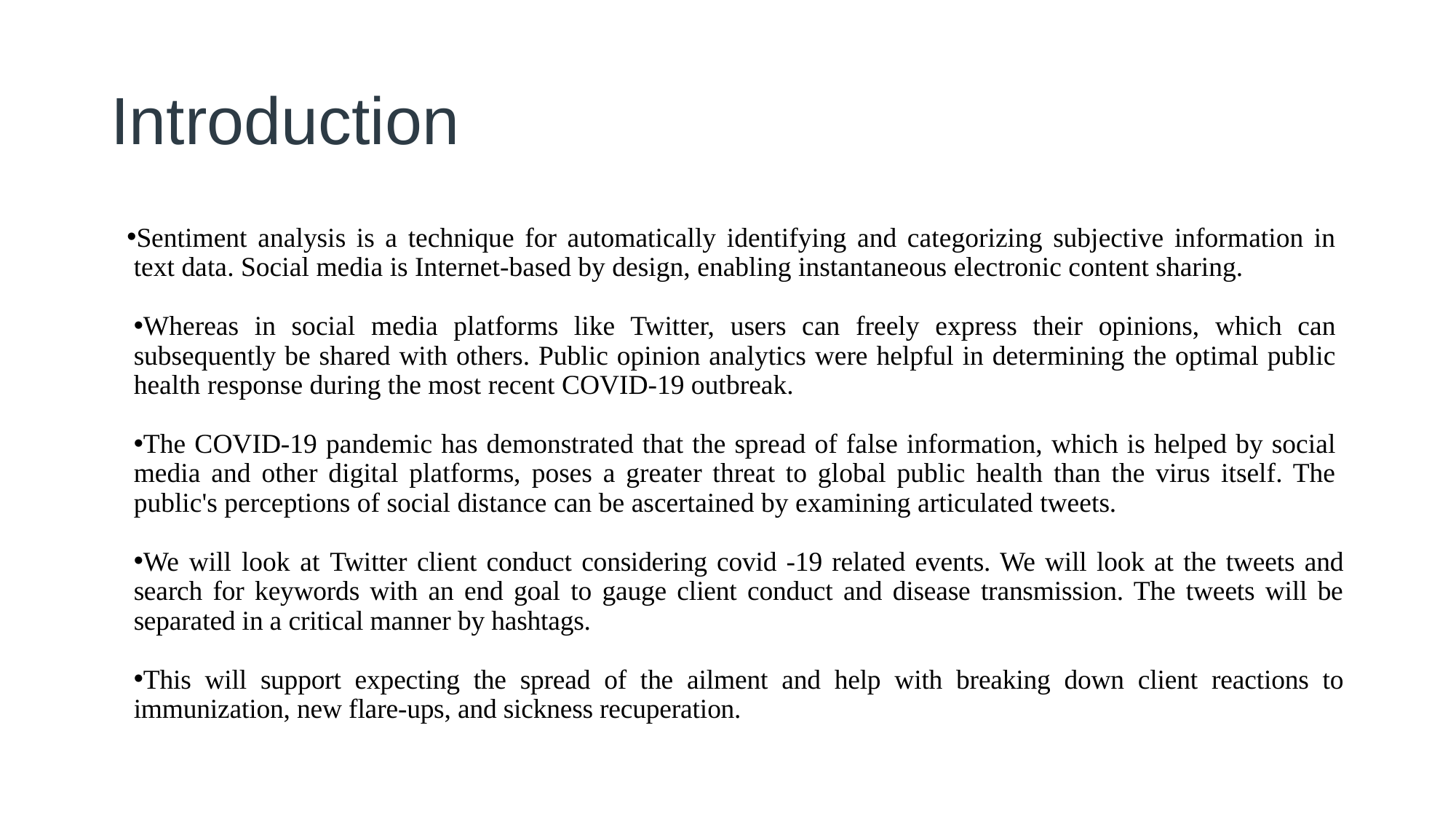

# Introduction
Sentiment analysis is a technique for automatically identifying and categorizing subjective information in text data. Social media is Internet-based by design, enabling instantaneous electronic content sharing.

Whereas in social media platforms like Twitter, users can freely express their opinions, which can subsequently be shared with others. Public opinion analytics were helpful in determining the optimal public health response during the most recent COVID-19 outbreak.

The COVID-19 pandemic has demonstrated that the spread of false information, which is helped by social media and other digital platforms, poses a greater threat to global public health than the virus itself. The public's perceptions of social distance can be ascertained by examining articulated tweets.

We will look at Twitter client conduct considering covid -19 related events. We will look at the tweets and search for keywords with an end goal to gauge client conduct and disease transmission. The tweets will be separated in a critical manner by hashtags.

This will support expecting the spread of the ailment and help with breaking down client reactions to immunization, new flare-ups, and sickness recuperation.